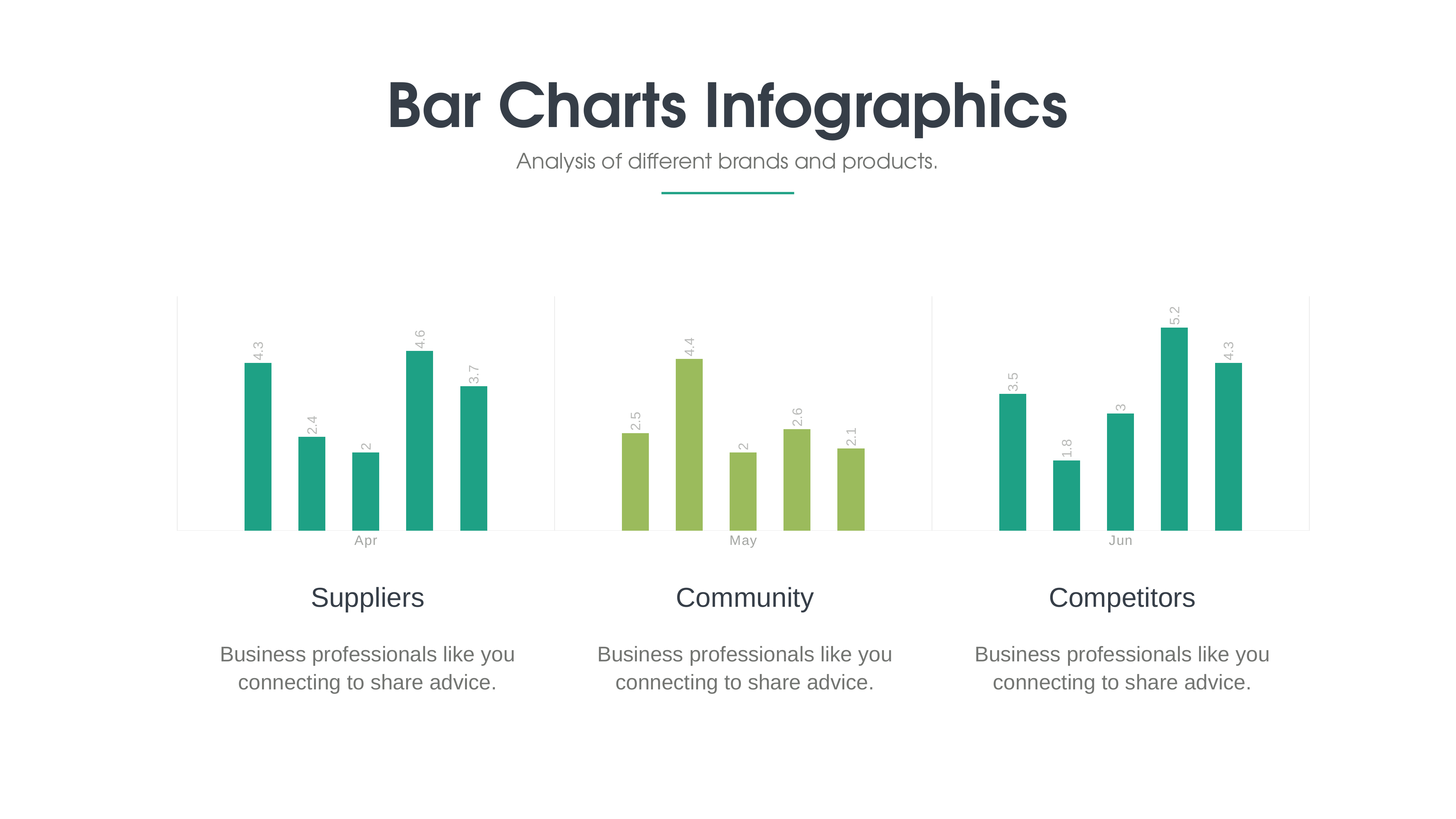

Bar Charts Infographics
Analysis of different brands and products.

### Chart

| Category | Series 1 | Series 2 | Series 3 | Series 22 | Series 33 |
|---|---|---|---|---|---|
| Apr | 4.3 | 2.4 | 2.0 | 4.6 | 3.7 |
| May | 2.5 | 4.4 | 2.0 | 2.6 | 2.1 |
| Jun | 3.5 | 1.8 | 3.0 | 5.2 | 4.3 |
Suppliers
Community
Competitors
Business professionals like you connecting to share advice.
Business professionals like you connecting to share advice.
Business professionals like you connecting to share advice.